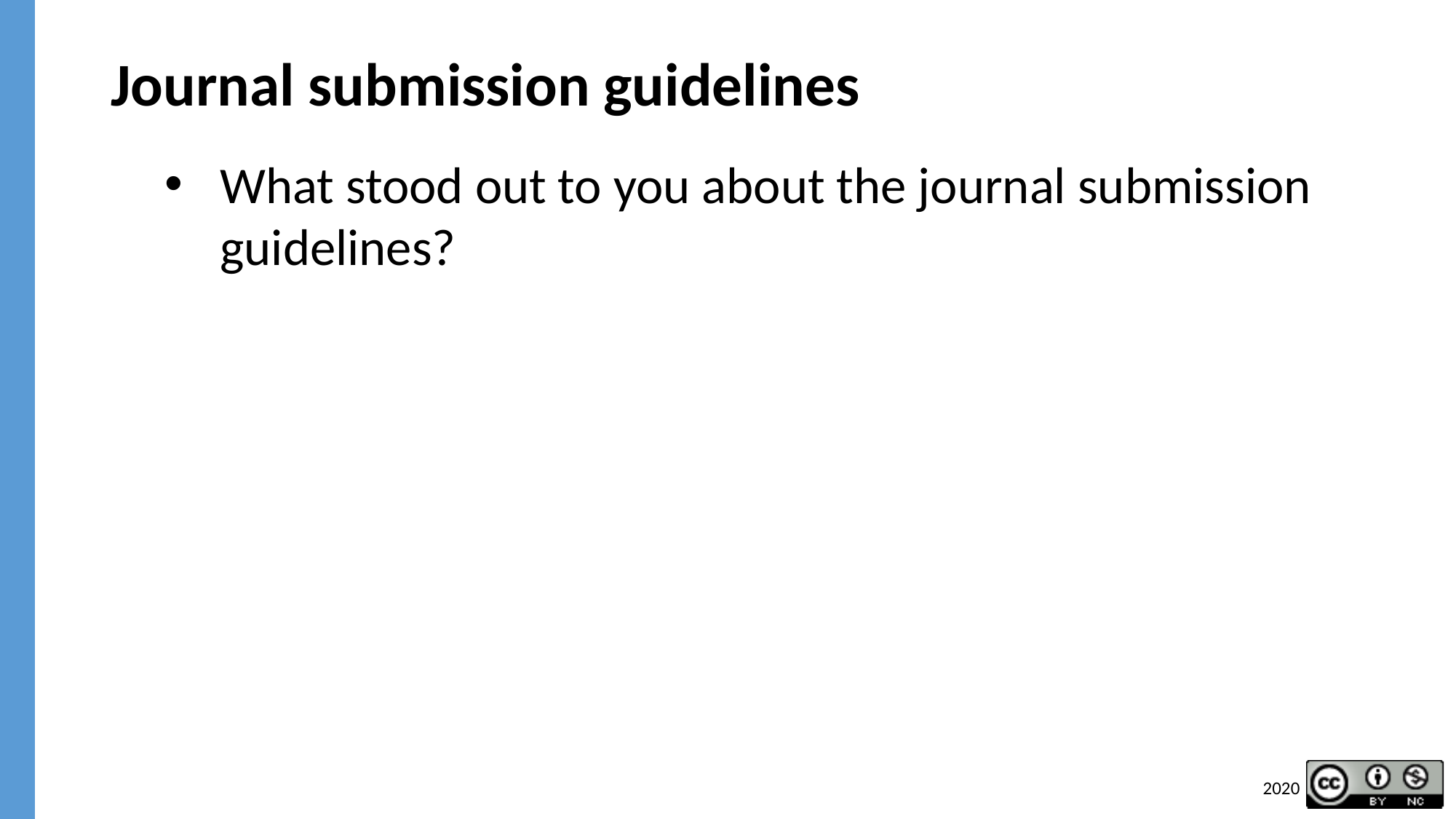

# Journal submission guidelines
What stood out to you about the journal submission guidelines?